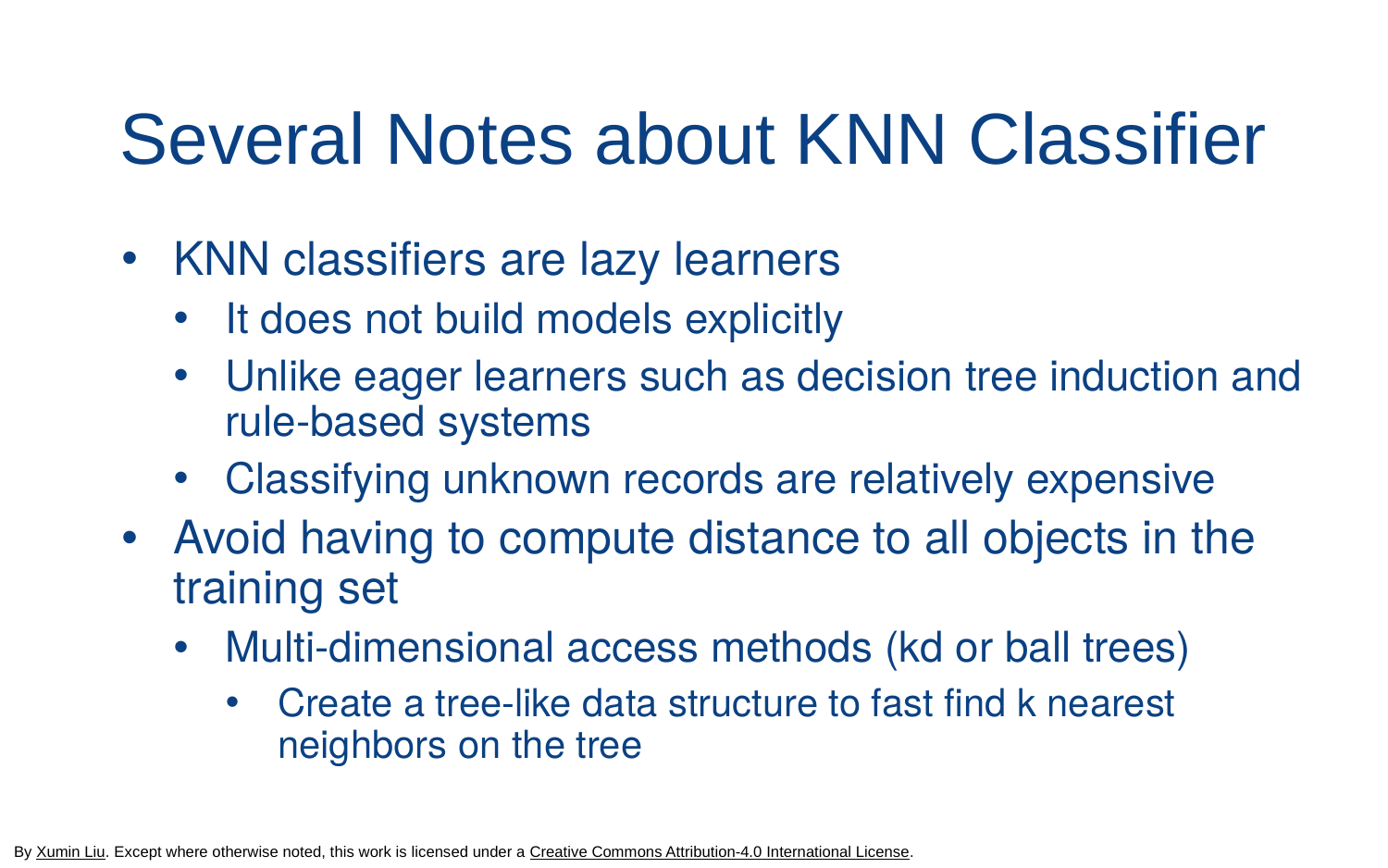

# Several Notes about KNN Classifier
KNN classifiers are lazy learners
It does not build models explicitly
Unlike eager learners such as decision tree induction and rule-based systems
Classifying unknown records are relatively expensive
Avoid having to compute distance to all objects in the training set
Multi-dimensional access methods (kd or ball trees)
Create a tree-like data structure to fast find k nearest neighbors on the tree